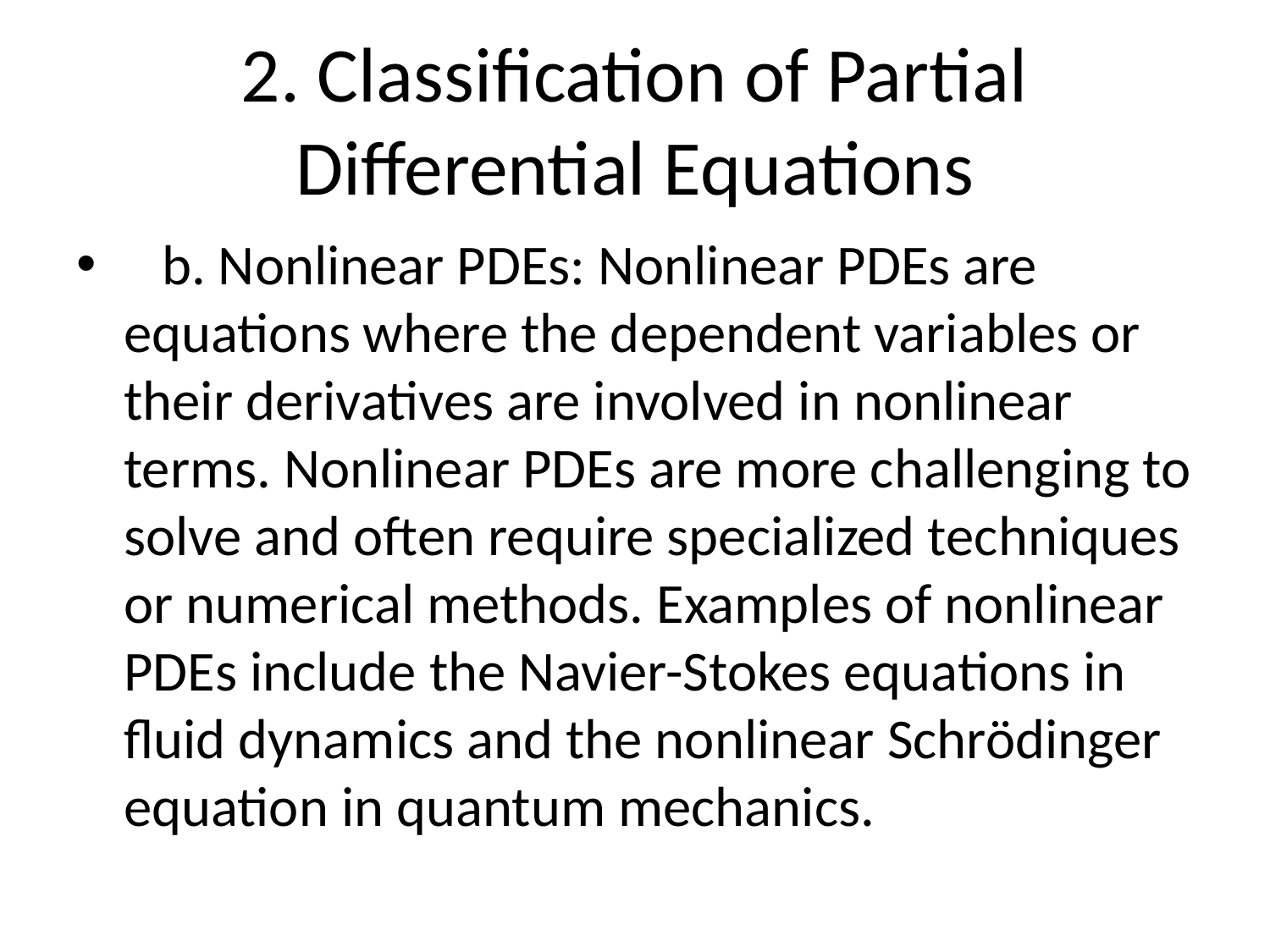

# 2. Classification of Partial Differential Equations
   b. Nonlinear PDEs: Nonlinear PDEs are equations where the dependent variables or their derivatives are involved in nonlinear terms. Nonlinear PDEs are more challenging to solve and often require specialized techniques or numerical methods. Examples of nonlinear PDEs include the Navier-Stokes equations in fluid dynamics and the nonlinear Schrödinger equation in quantum mechanics.